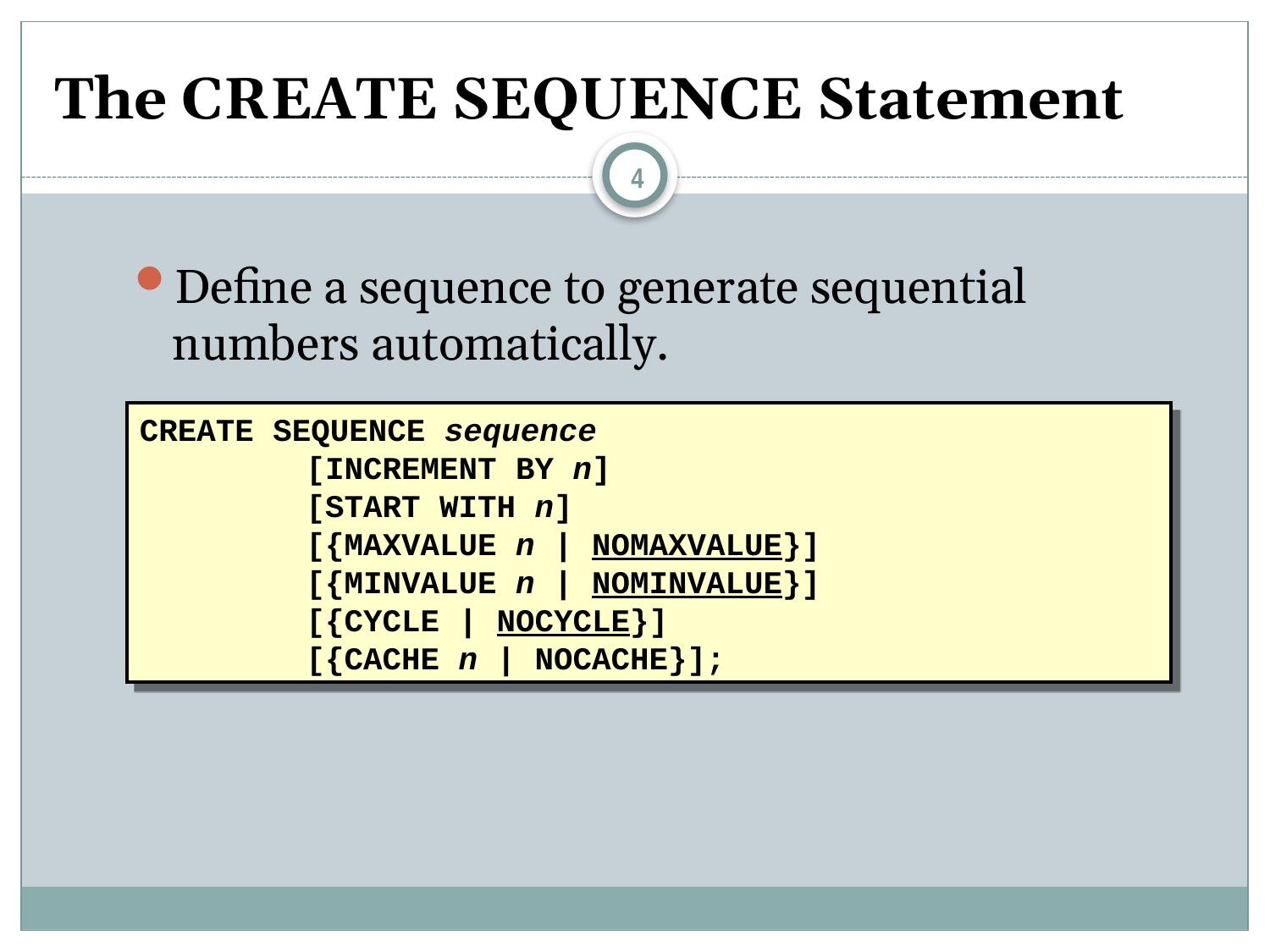

# The CREATE SEQUENCE Statement
4
Define a sequence to generate sequential numbers automatically.
CREATE SEQUENCE sequence
	[INCREMENT BY n]
	[START WITH n]
	[{MAXVALUE n | NOMAXVALUE}]
	[{MINVALUE n | NOMINVALUE}]
	[{CYCLE | NOCYCLE}]
	[{CACHE n | NOCACHE}];